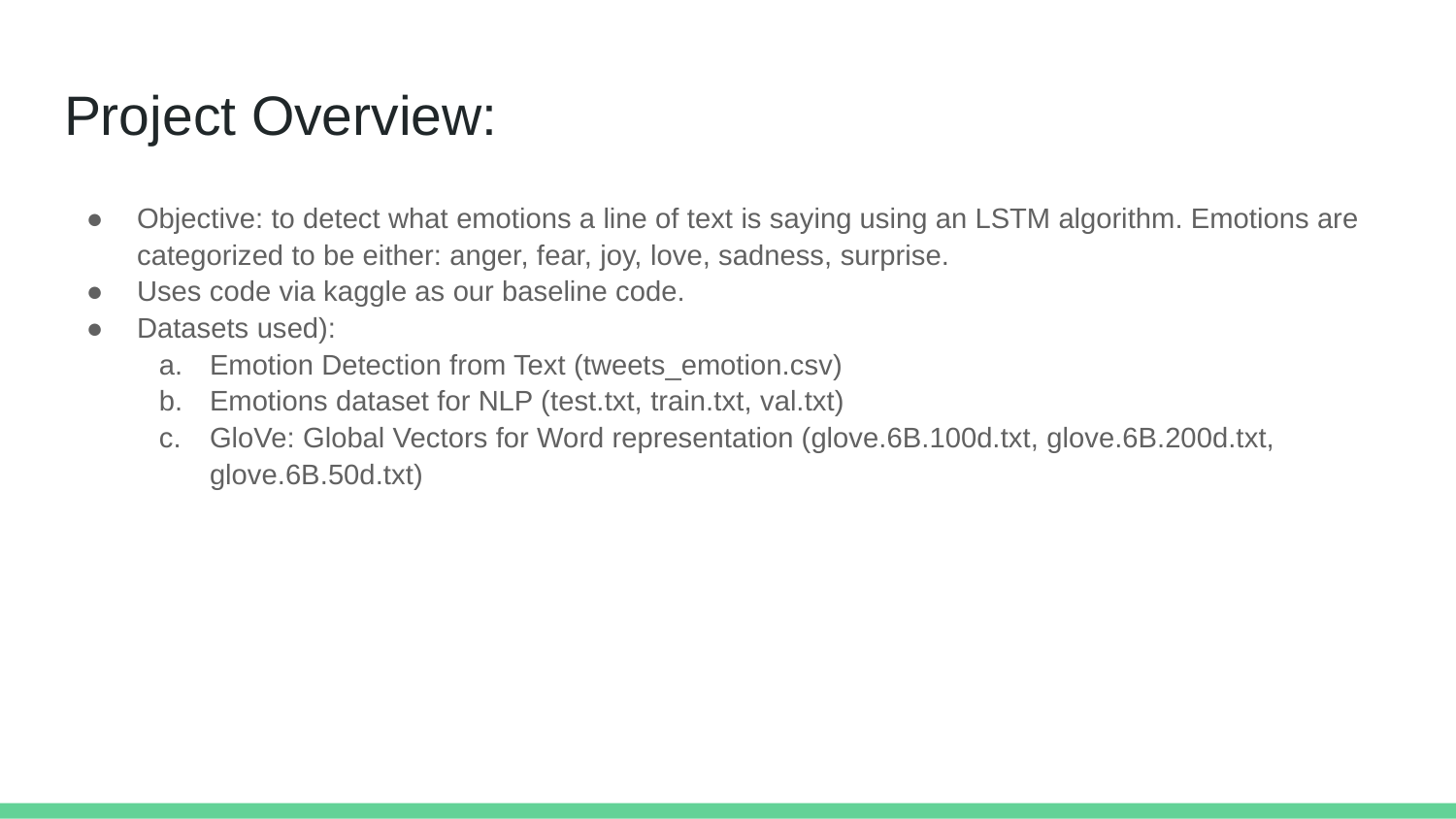

# Project Overview:
Objective: to detect what emotions a line of text is saying using an LSTM algorithm. Emotions are categorized to be either: anger, fear, joy, love, sadness, surprise.
Uses code via kaggle as our baseline code.
Datasets used):
Emotion Detection from Text (tweets_emotion.csv)
Emotions dataset for NLP (test.txt, train.txt, val.txt)
GloVe: Global Vectors for Word representation (glove.6B.100d.txt, glove.6B.200d.txt, glove.6B.50d.txt)